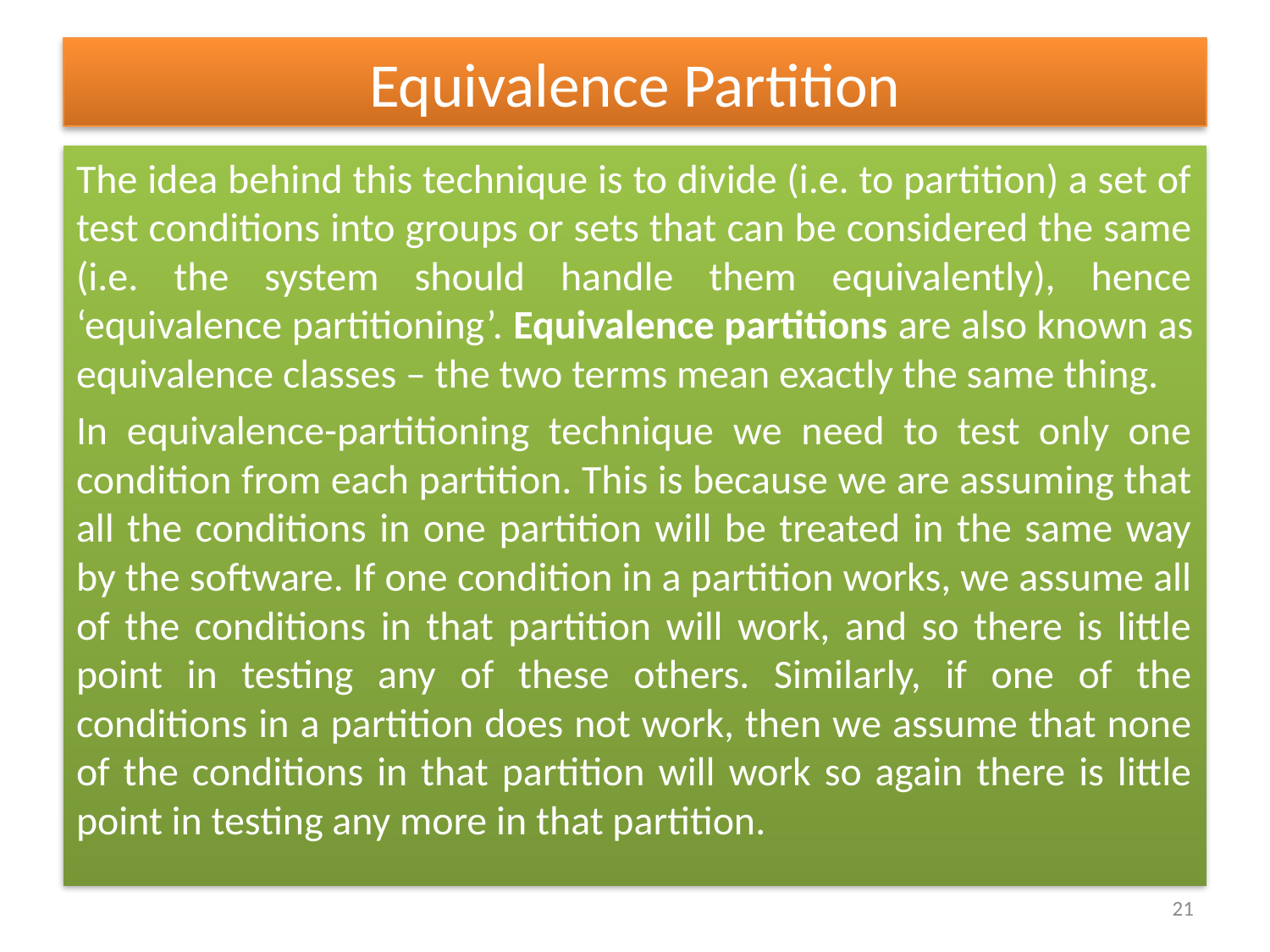

# Equivalence Partition
The idea behind this technique is to divide (i.e. to partition) a set of test conditions into groups or sets that can be considered the same (i.e. the system should handle them equivalently), hence ‘equivalence partitioning’. Equivalence partitions are also known as equivalence classes – the two terms mean exactly the same thing.
In equivalence-partitioning technique we need to test only one condition from each partition. This is because we are assuming that all the conditions in one partition will be treated in the same way by the software. If one condition in a partition works, we assume all of the conditions in that partition will work, and so there is little point in testing any of these others. Similarly, if one of the conditions in a partition does not work, then we assume that none of the conditions in that partition will work so again there is little point in testing any more in that partition.

21